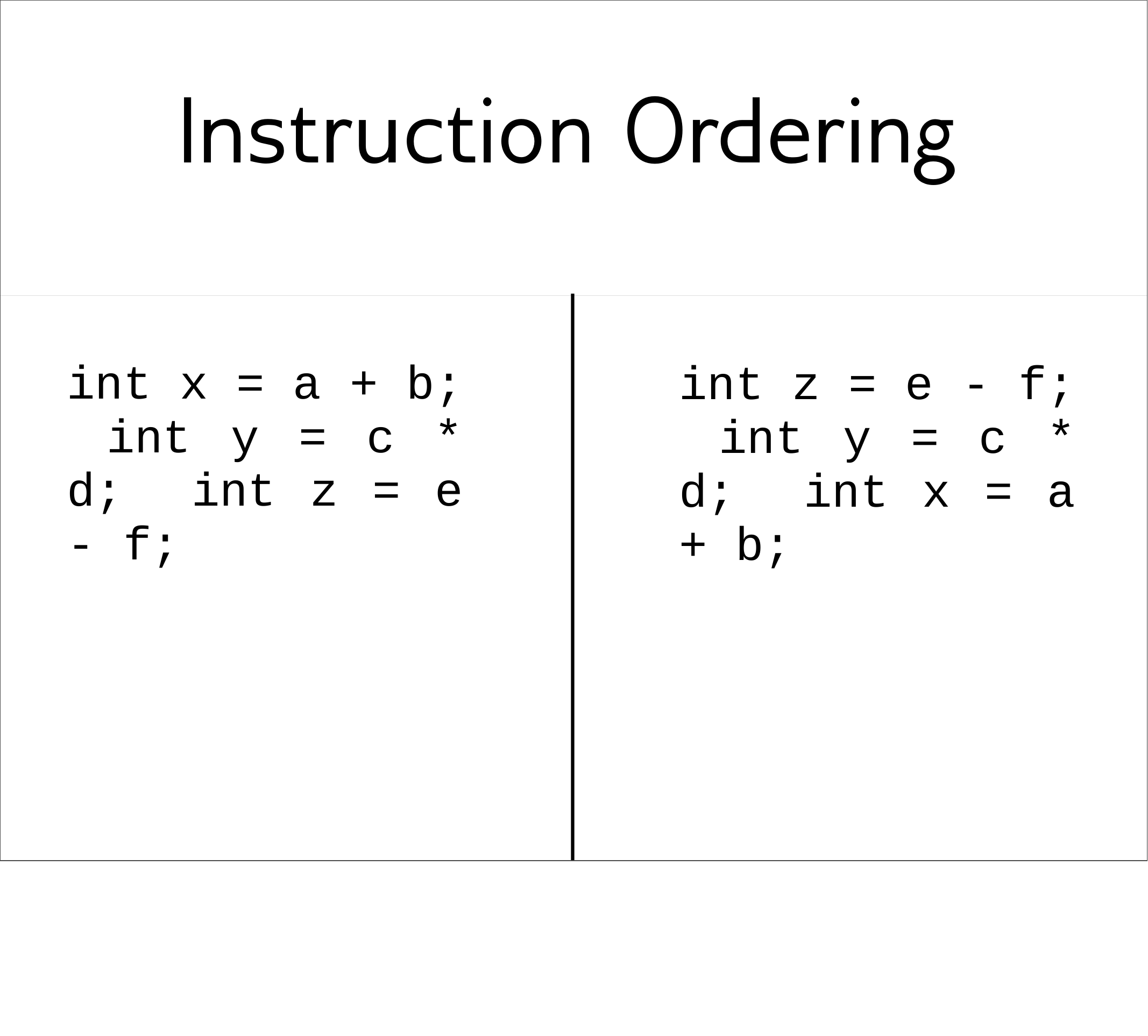

# Instruction Ordering
int x = a + b;  int y = c * d;  int z = e - f;
int z = e - f;  int y = c * d;  int x = a + b;